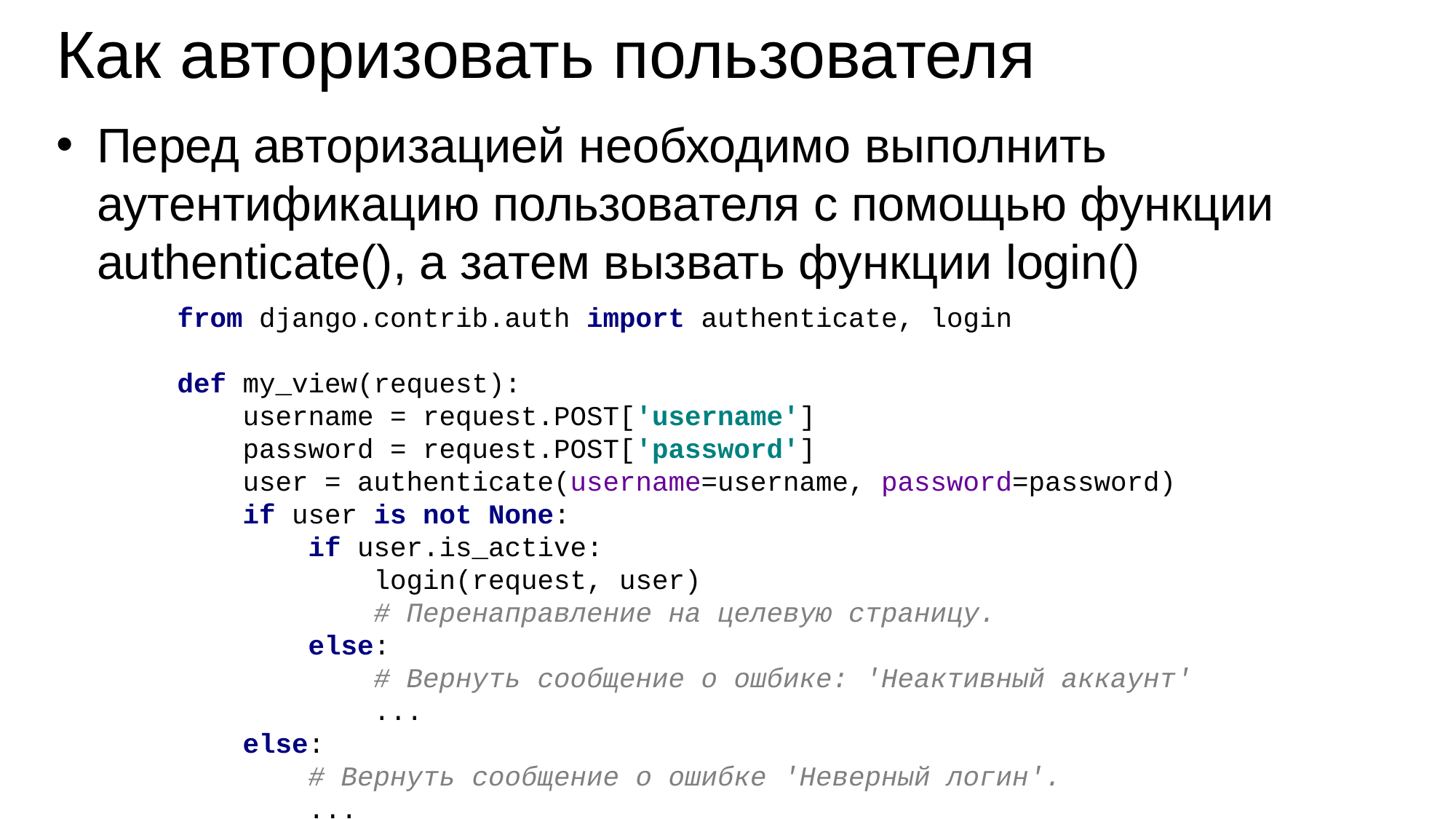

# Как авторизовать пользователя
Перед авторизацией необходимо выполнить аутентификацию пользователя с помощью функции authenticate(), а затем вызвать функции login()
from django.contrib.auth import authenticate, login
def my_view(request):
    username = request.POST['username']
    password = request.POST['password']
    user = authenticate(username=username, password=password)
    if user is not None:
        if user.is_active:
            login(request, user)
            # Перенаправление на целевую страницу.
        else:
            # Вернуть сообщение о ошбике: 'Неактивный аккаунт'
            ...
    else:
        # Вернуть сообщение о ошибке 'Неверный логин'.
        ...